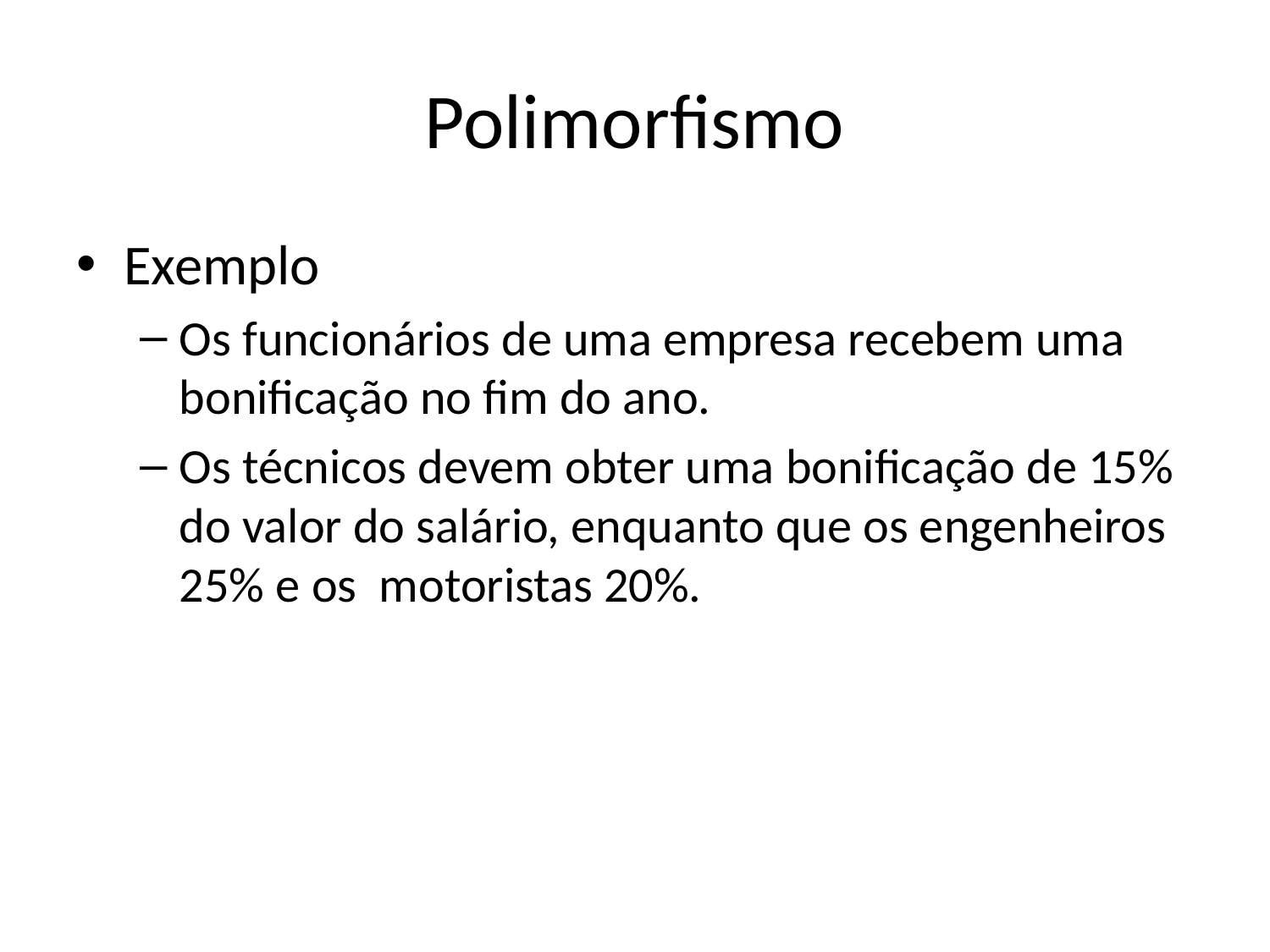

# Polimorfismo
Exemplo
Os funcionários de uma empresa recebem uma bonificação no fim do ano.
Os técnicos devem obter uma bonificação de 15% do valor do salário, enquanto que os engenheiros 25% e os  motoristas 20%.